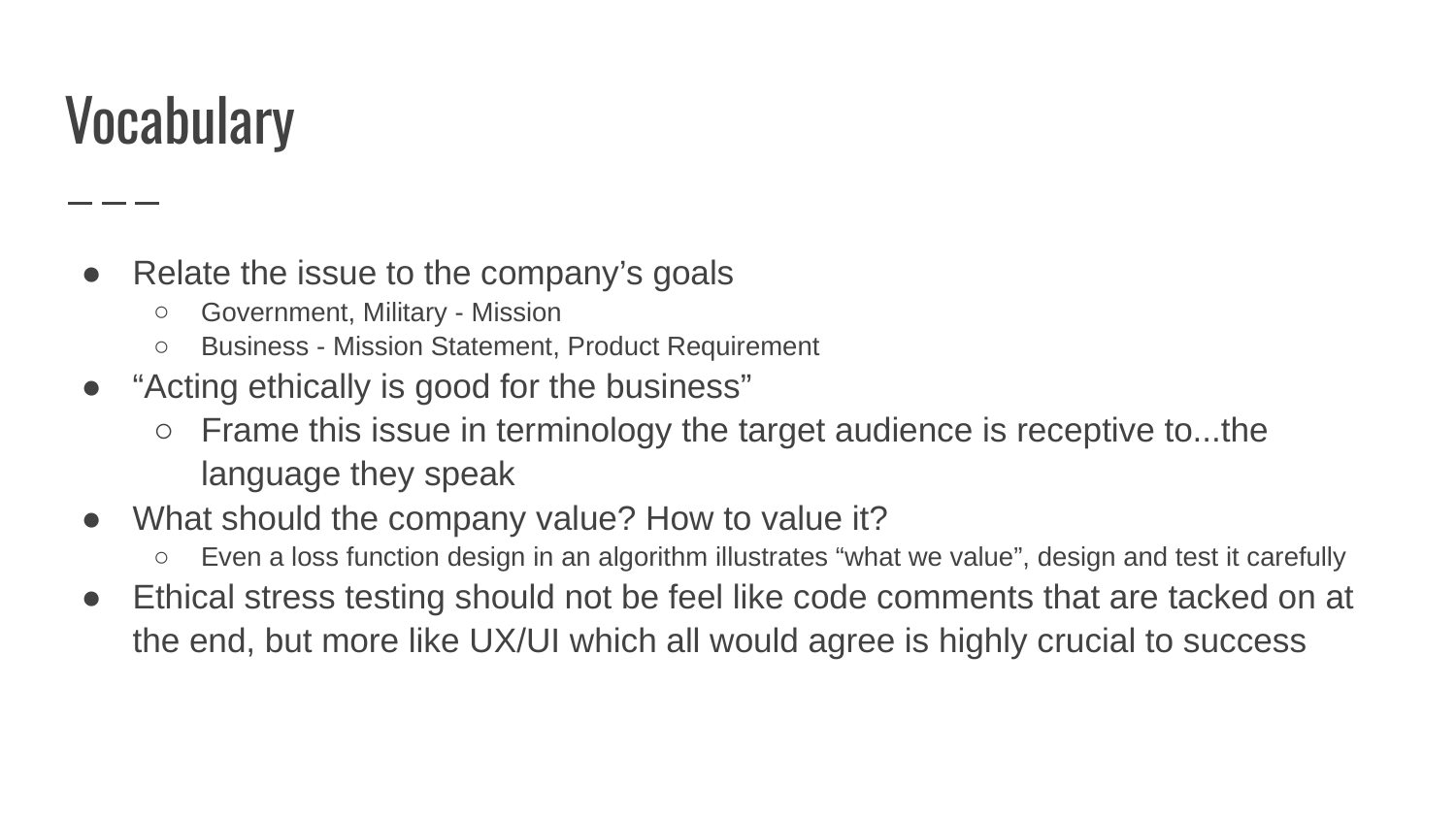

# Vocabulary
Relate the issue to the company’s goals
Government, Military - Mission
Business - Mission Statement, Product Requirement
“Acting ethically is good for the business”
Frame this issue in terminology the target audience is receptive to...the language they speak
What should the company value? How to value it?
Even a loss function design in an algorithm illustrates “what we value”, design and test it carefully
Ethical stress testing should not be feel like code comments that are tacked on at the end, but more like UX/UI which all would agree is highly crucial to success